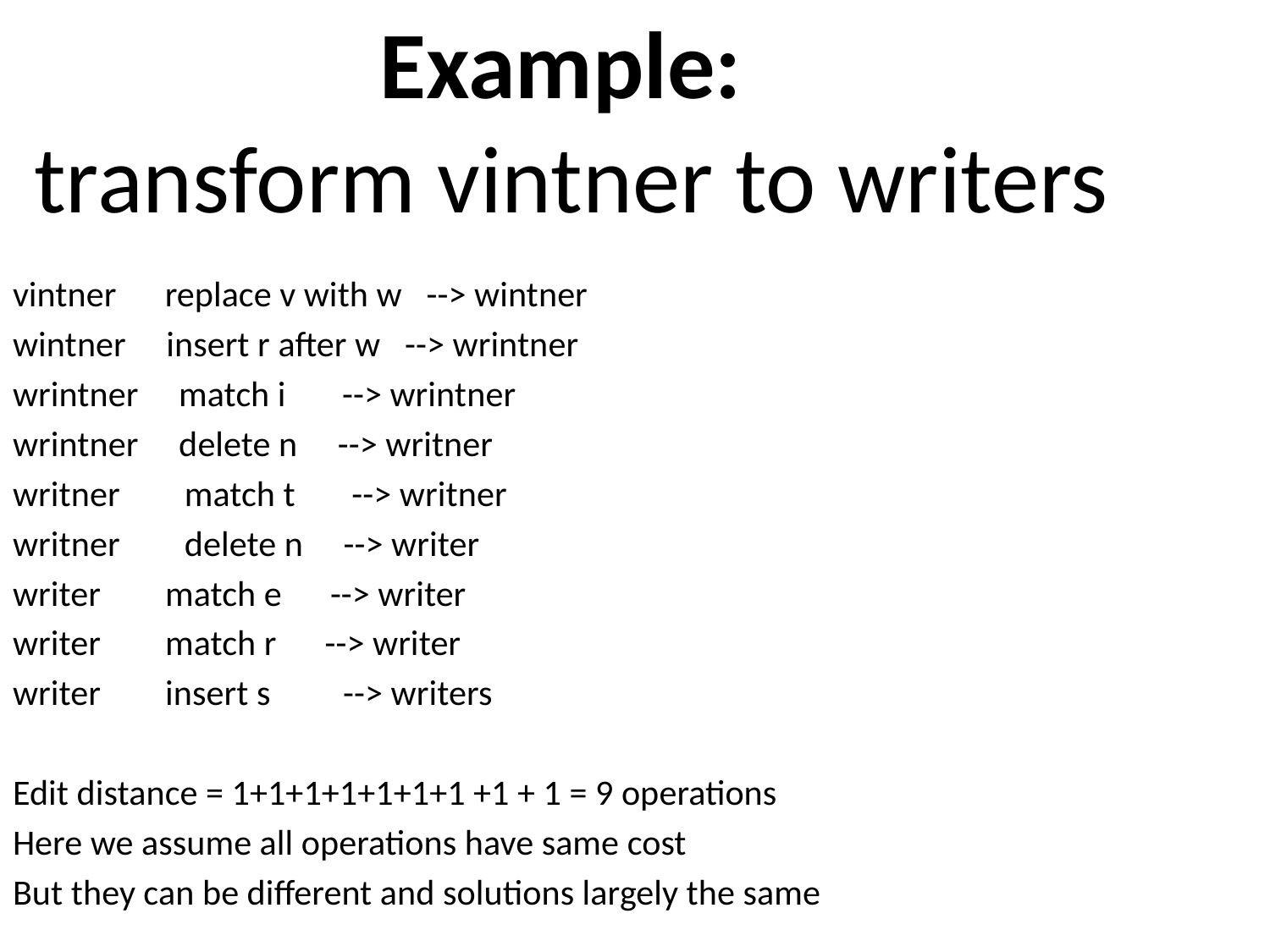

Example: 
transform vintner to writers
vintner      replace v with w   --> wintner
wintner     insert r after w   --> wrintner
wrintner     match i       --> wrintner
wrintner     delete n     --> writner
writner        match t       --> writner
writner        delete n     --> writer
writer        match e      --> writer
writer        match r      --> writer
writer        insert s         --> writers

Edit distance = 1+1+1+1+1+1+1 +1 + 1 = 9 operations
Here we assume all operations have same cost
But they can be different and solutions largely the same